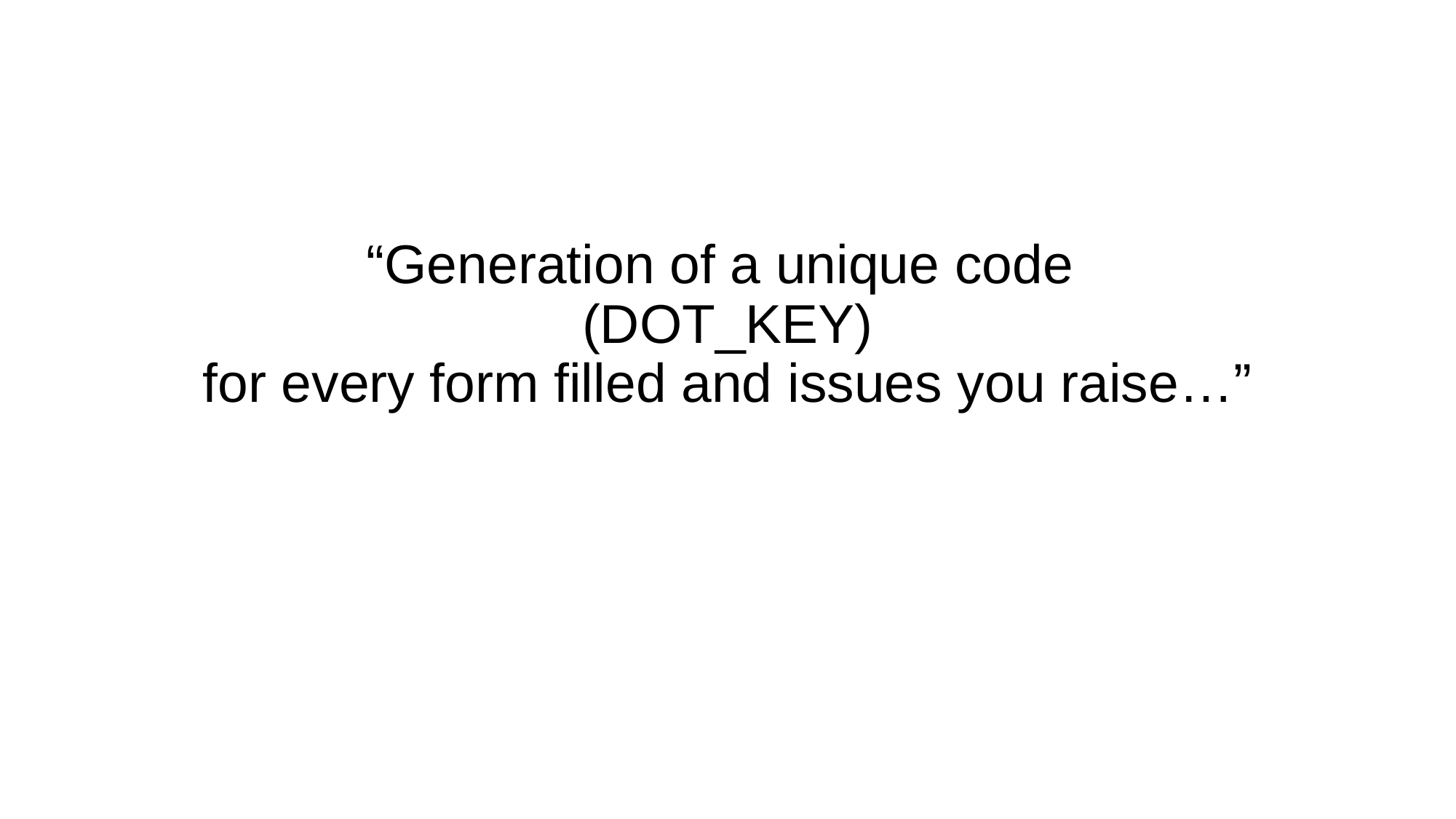

# “Generation of a unique code (DOT_KEY) for every form filled and issues you raise…”